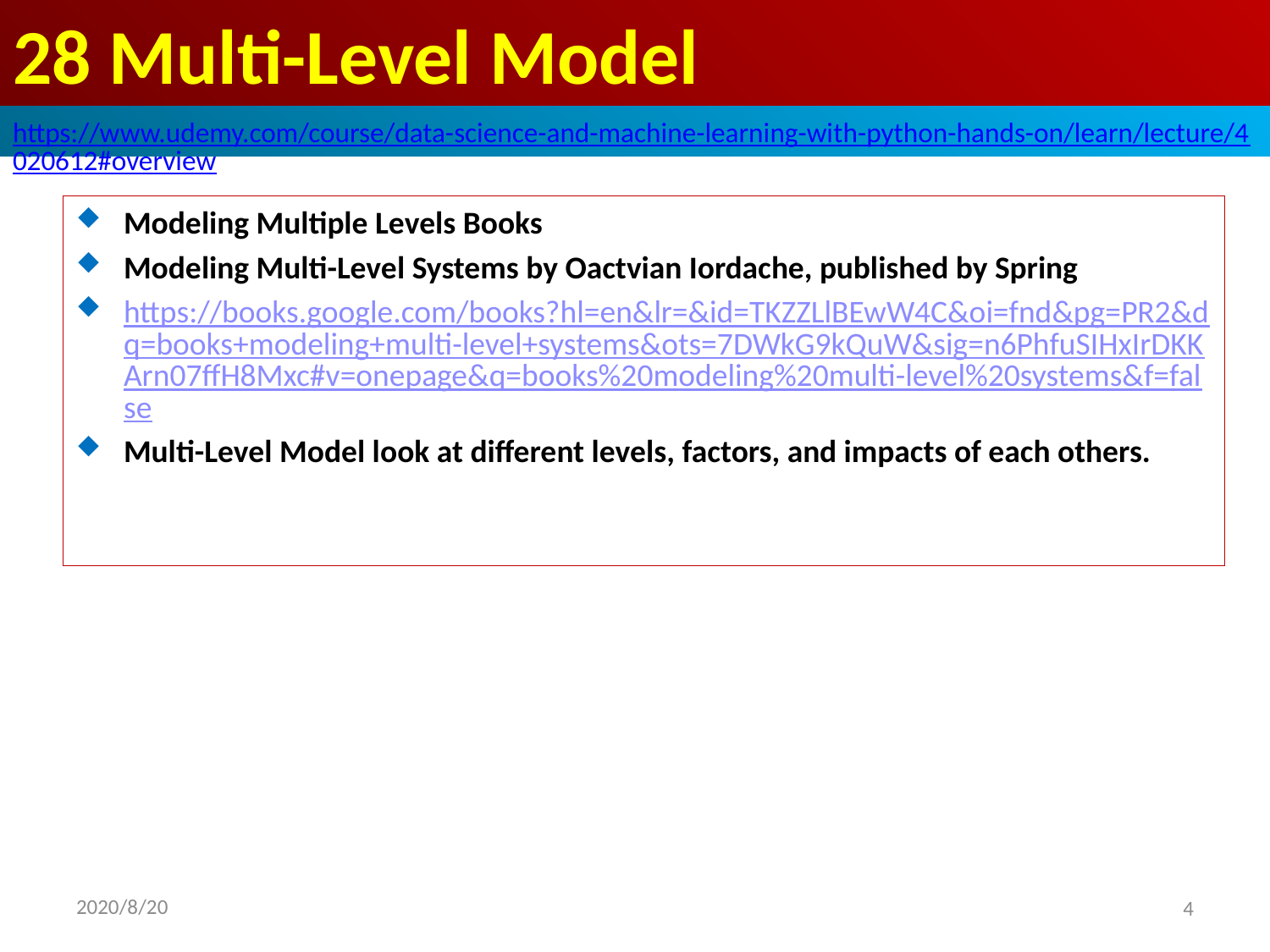

# 28 Multi-Level Model
https://www.udemy.com/course/data-science-and-machine-learning-with-python-hands-on/learn/lecture/4020612#overview
Modeling Multiple Levels Books
Modeling Multi-Level Systems by Oactvian Iordache, published by Spring
https://books.google.com/books?hl=en&lr=&id=TKZZLlBEwW4C&oi=fnd&pg=PR2&dq=books+modeling+multi-level+systems&ots=7DWkG9kQuW&sig=n6PhfuSIHxIrDKKArn07ffH8Mxc#v=onepage&q=books%20modeling%20multi-level%20systems&f=false
Multi-Level Model look at different levels, factors, and impacts of each others.
2020/8/20
4